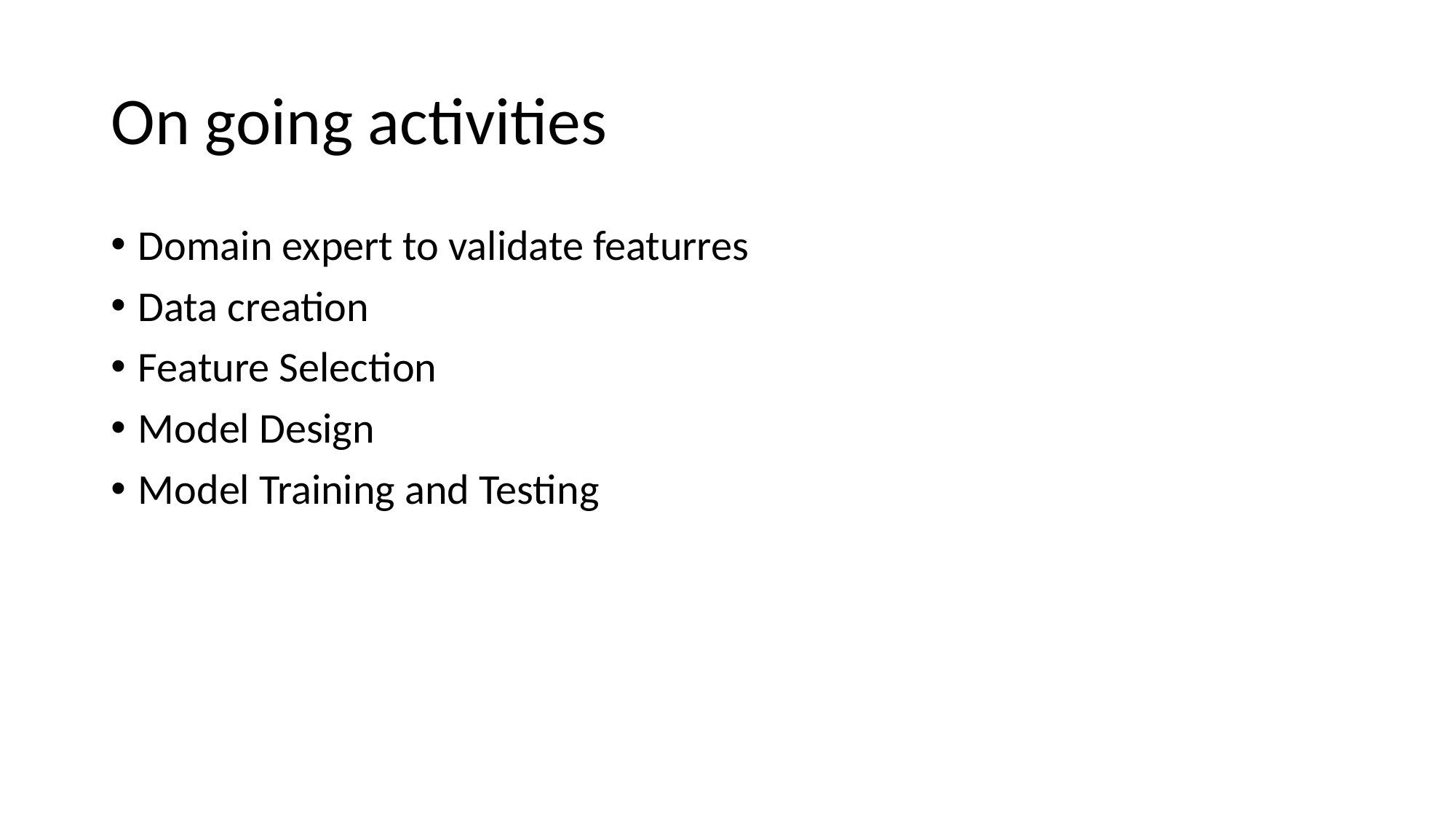

# On going activities
Domain expert to validate featurres
Data creation
Feature Selection
Model Design
Model Training and Testing